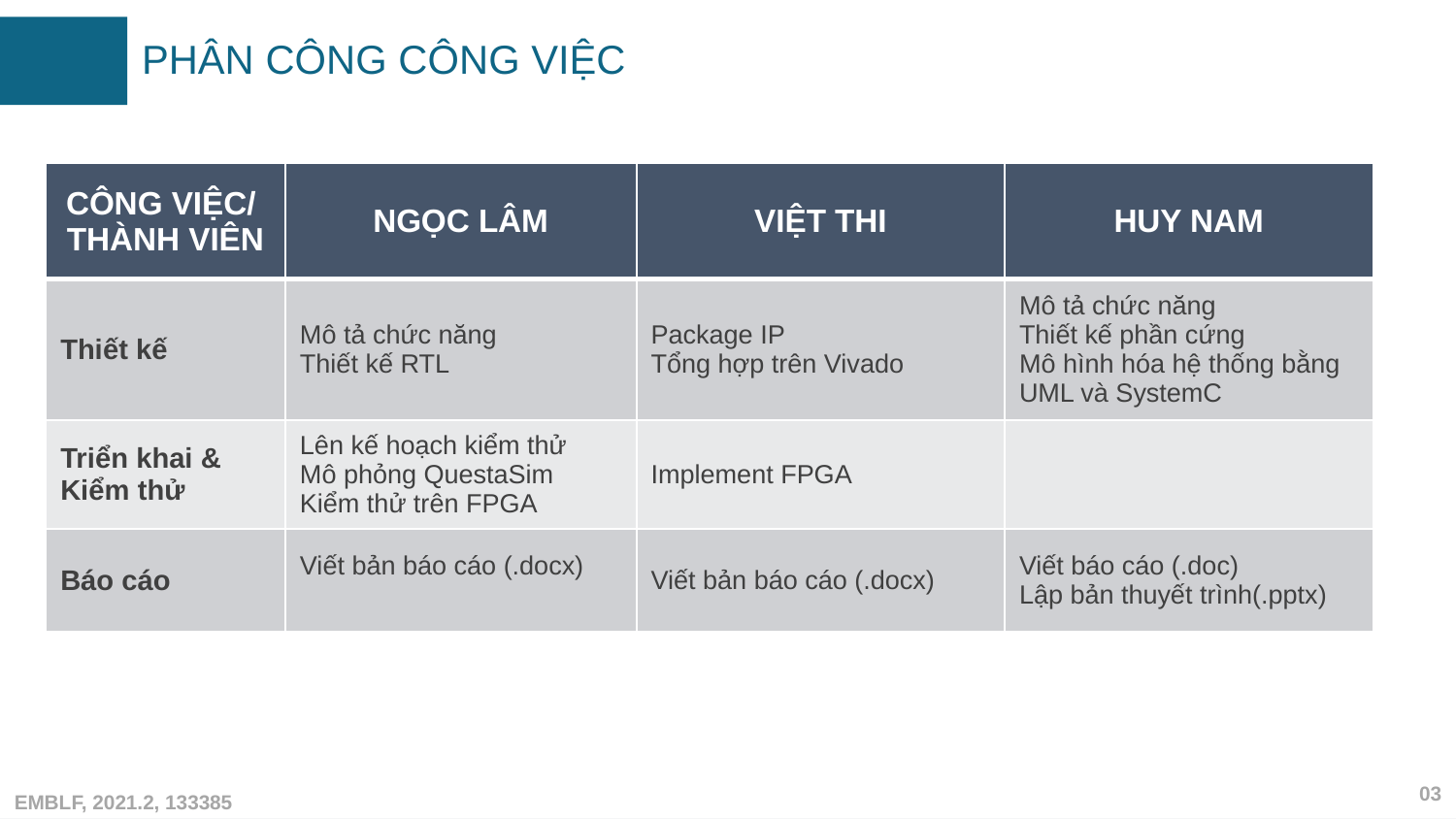

# PHÂN CÔNG CÔNG VIỆC

| CÔNG VIỆC/ THÀNH VIÊN | NGỌC LÂM | VIỆT THI | HUY NAM |
| --- | --- | --- | --- |
| Thiết kế | Mô tả chức năng Thiết kế RTL | Package IP Tổng hợp trên Vivado | Mô tả chức năng Thiết kế phần cứng Mô hình hóa hệ thống bằng UML và SystemC |
| Triển khai & Kiểm thử | Lên kế hoạch kiểm thử Mô phỏng QuestaSim Kiểm thử trên FPGA | Implement FPGA |  |
| Báo cáo | Viết bản báo cáo (.docx) | Viết bản báo cáo (.docx) | Viết báo cáo (.doc) Lập bản thuyết trình(.pptx) |
03
EMBLF, 2021.2, 133385